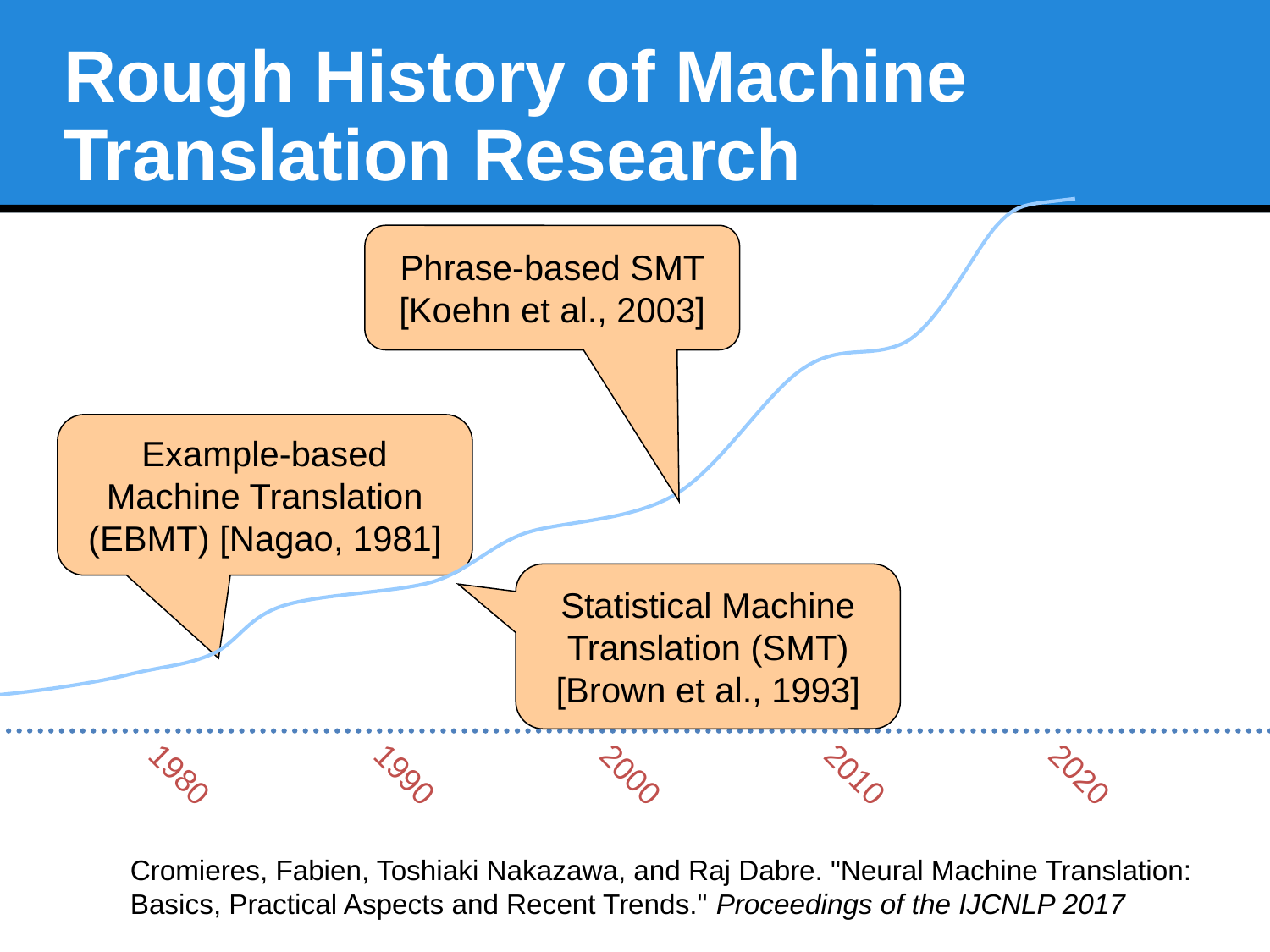

# Rough History of Machine Translation Research

1940
1950
1960
1970
1980
1990
2000
2010
2020
Phrase-based SMT [Koehn et al., 2003]
Example-based Machine Translation (EBMT) [Nagao, 1981]
Statistical Machine Translation (SMT) [Brown et al., 1993]

Cromieres, Fabien, Toshiaki Nakazawa, and Raj Dabre. "Neural Machine Translation: Basics, Practical Aspects and Recent Trends." Proceedings of the IJCNLP 2017